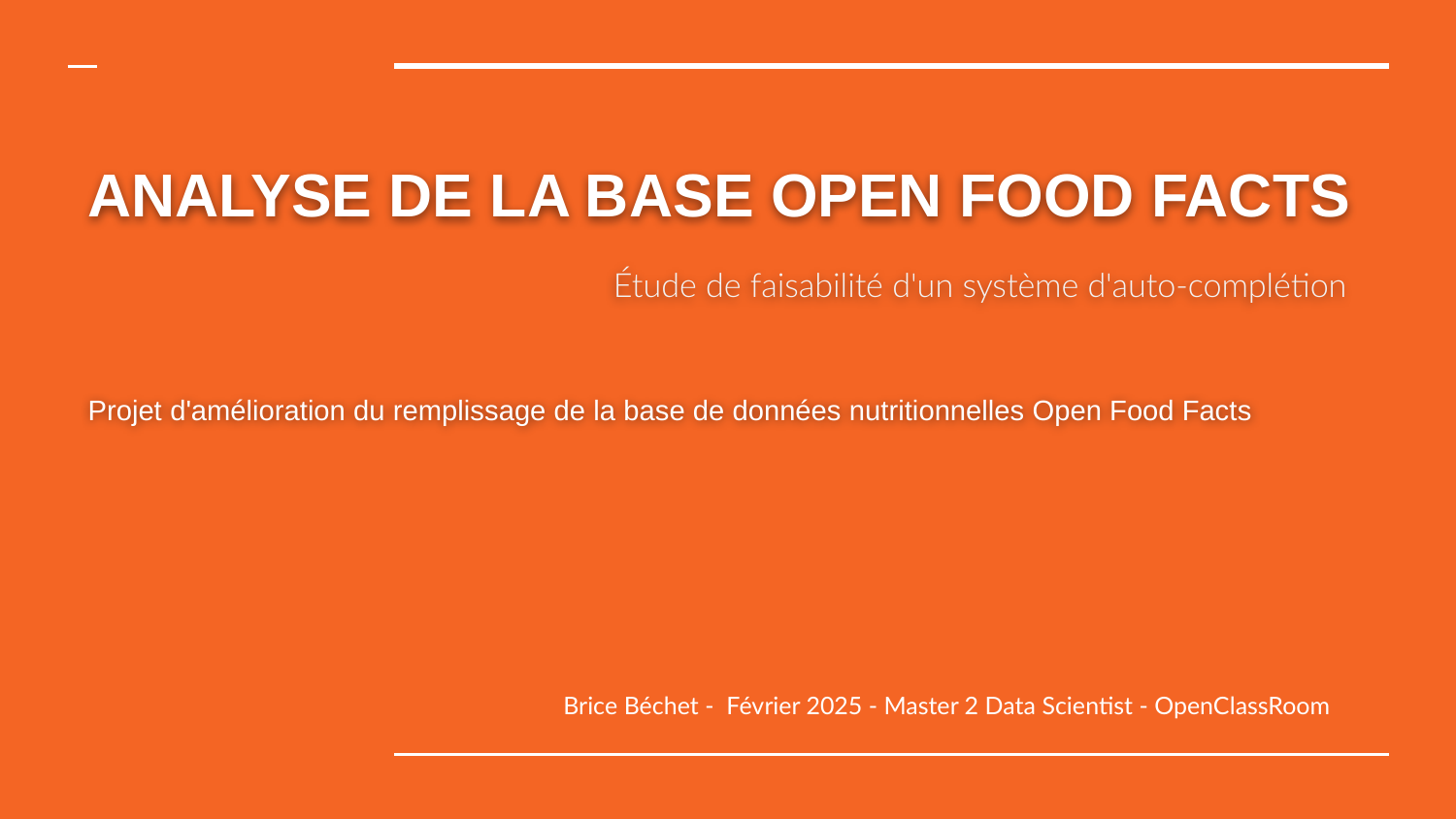

# ANALYSE DE LA BASE OPEN FOOD FACTS
Étude de faisabilité d'un système d'auto-complétion
Projet d'amélioration du remplissage de la base de données nutritionnelles Open Food Facts
Brice Béchet -  Février 2025 - Master 2 Data Scientist - OpenClassRoom